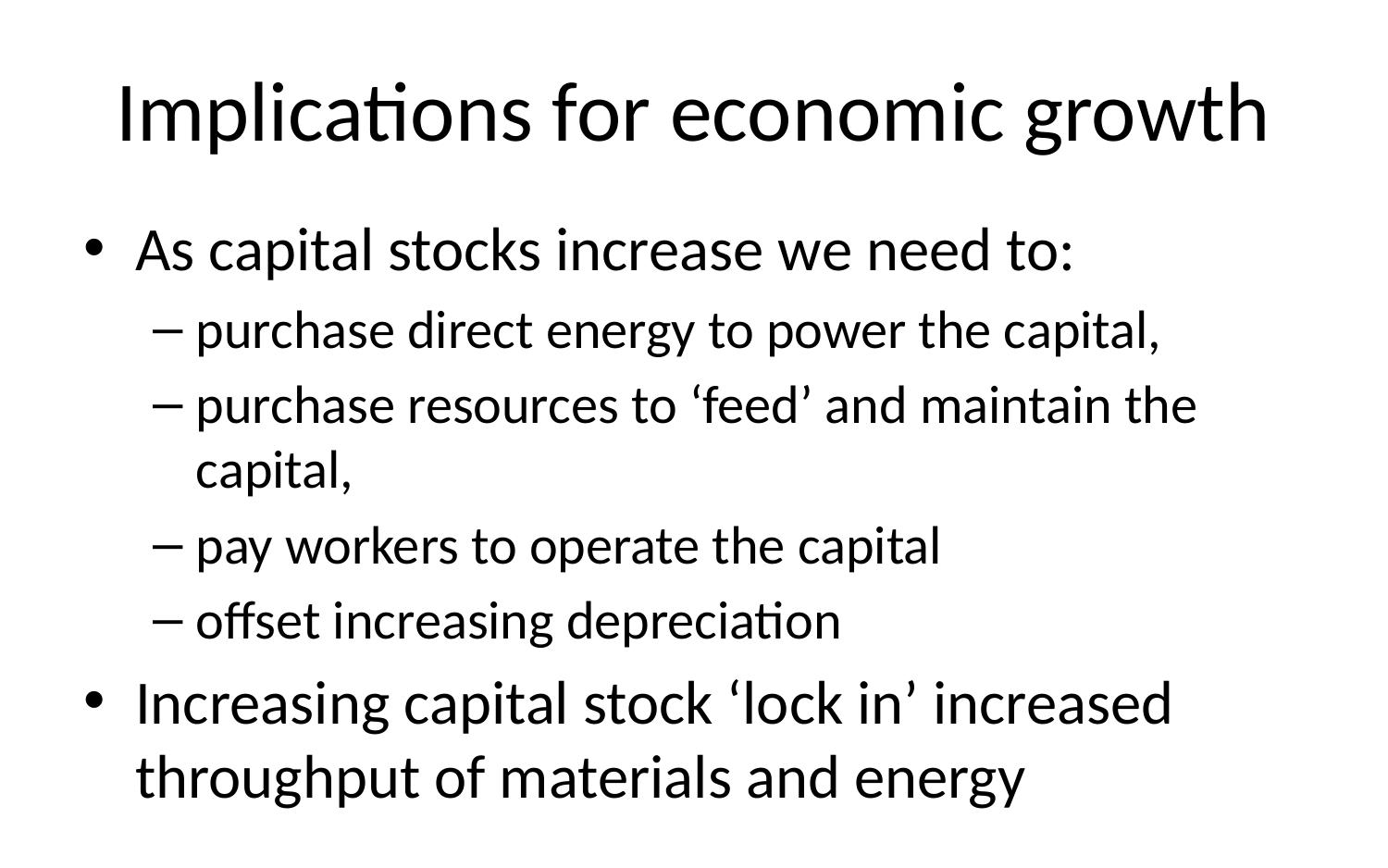

# Implications for economic growth
As capital stocks increase we need to:
purchase direct energy to power the capital,
purchase resources to ‘feed’ and maintain the capital,
pay workers to operate the capital
offset increasing depreciation
Increasing capital stock ‘lock in’ increased throughput of materials and energy